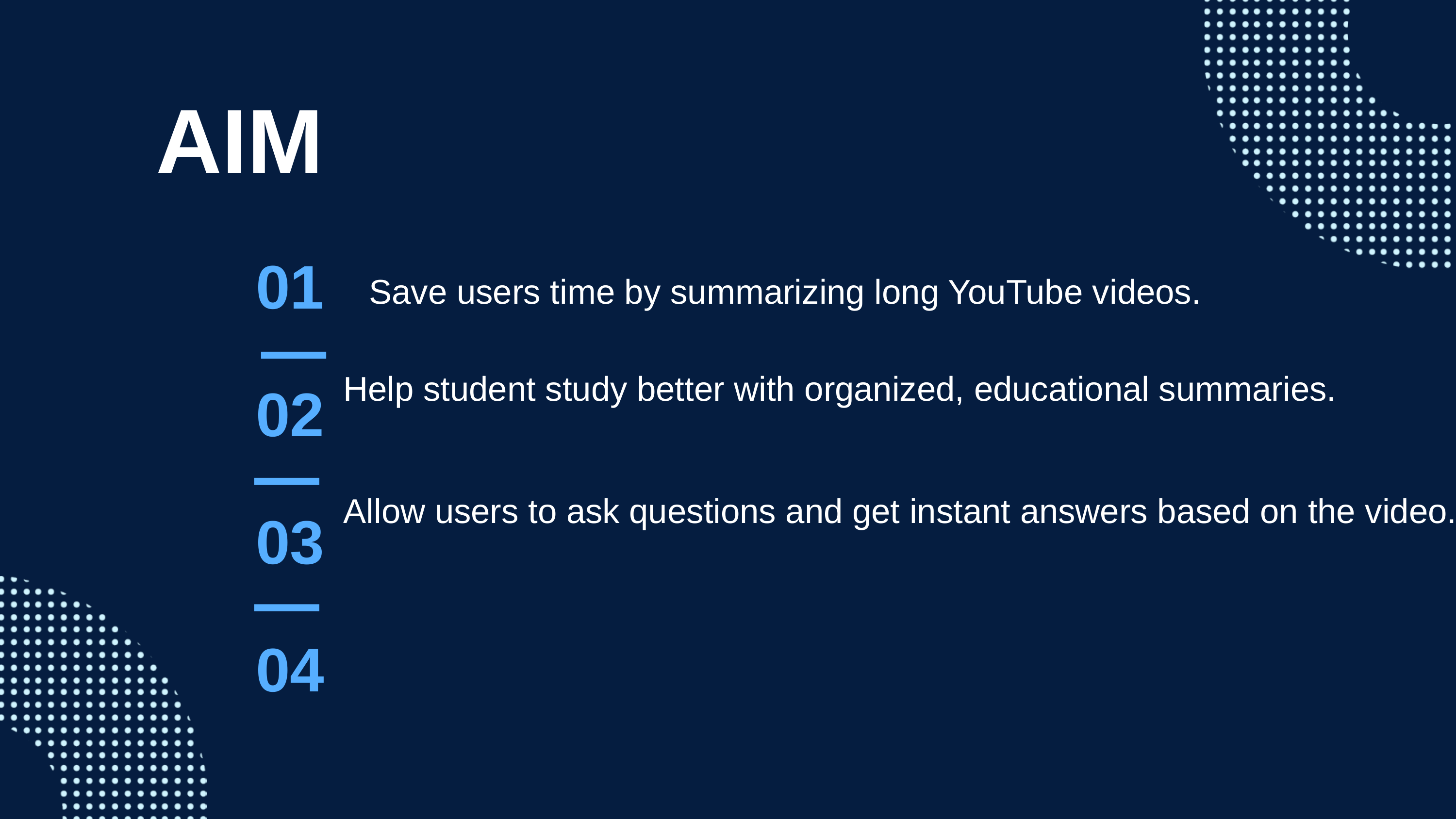

AIM
01

02

03

04
Save users time by summarizing long YouTube videos.
Help student study better with organized, educational summaries.
Allow users to ask questions and get instant answers based on the video.